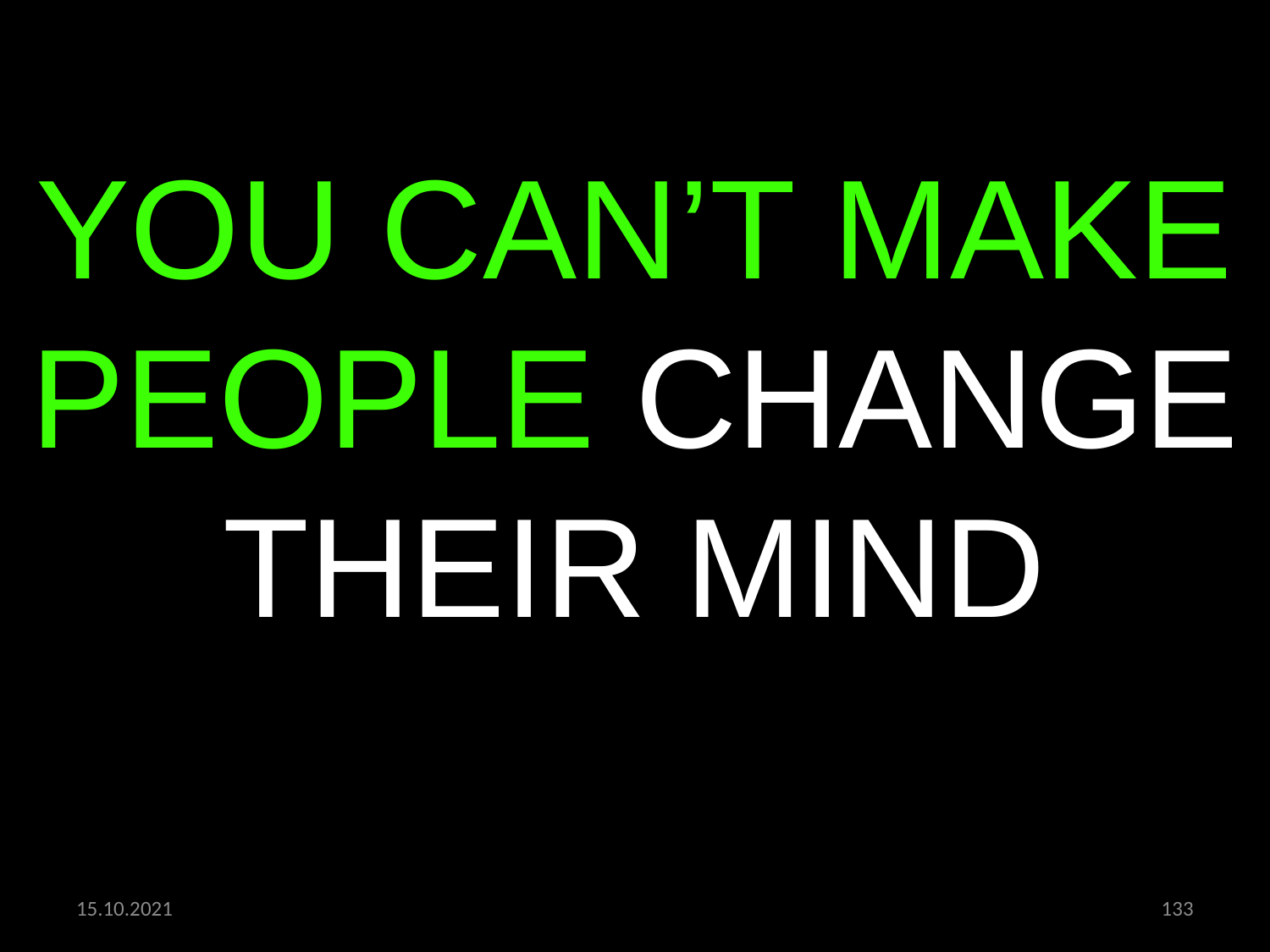

YOU CAN’T MAKE PEOPLE CHANGE THEIR MIND
15.10.2021
133